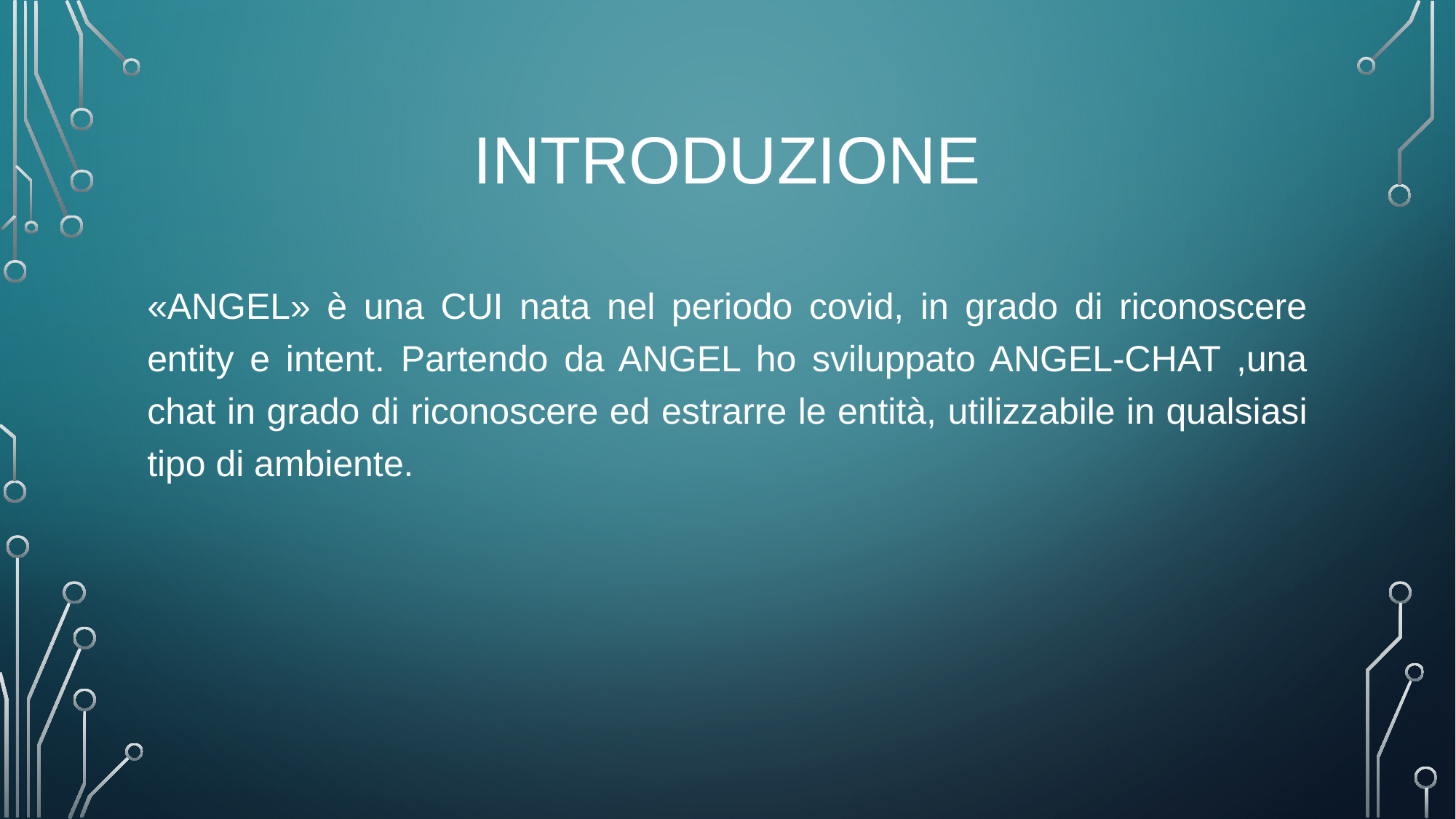

# INTRODUZIONE
«ANGEL» è una CUI nata nel periodo covid, in grado di riconoscere entity e intent. Partendo da ANGEL ho sviluppato ANGEL-CHAT ,una chat in grado di riconoscere ed estrarre le entità, utilizzabile in qualsiasi tipo di ambiente.